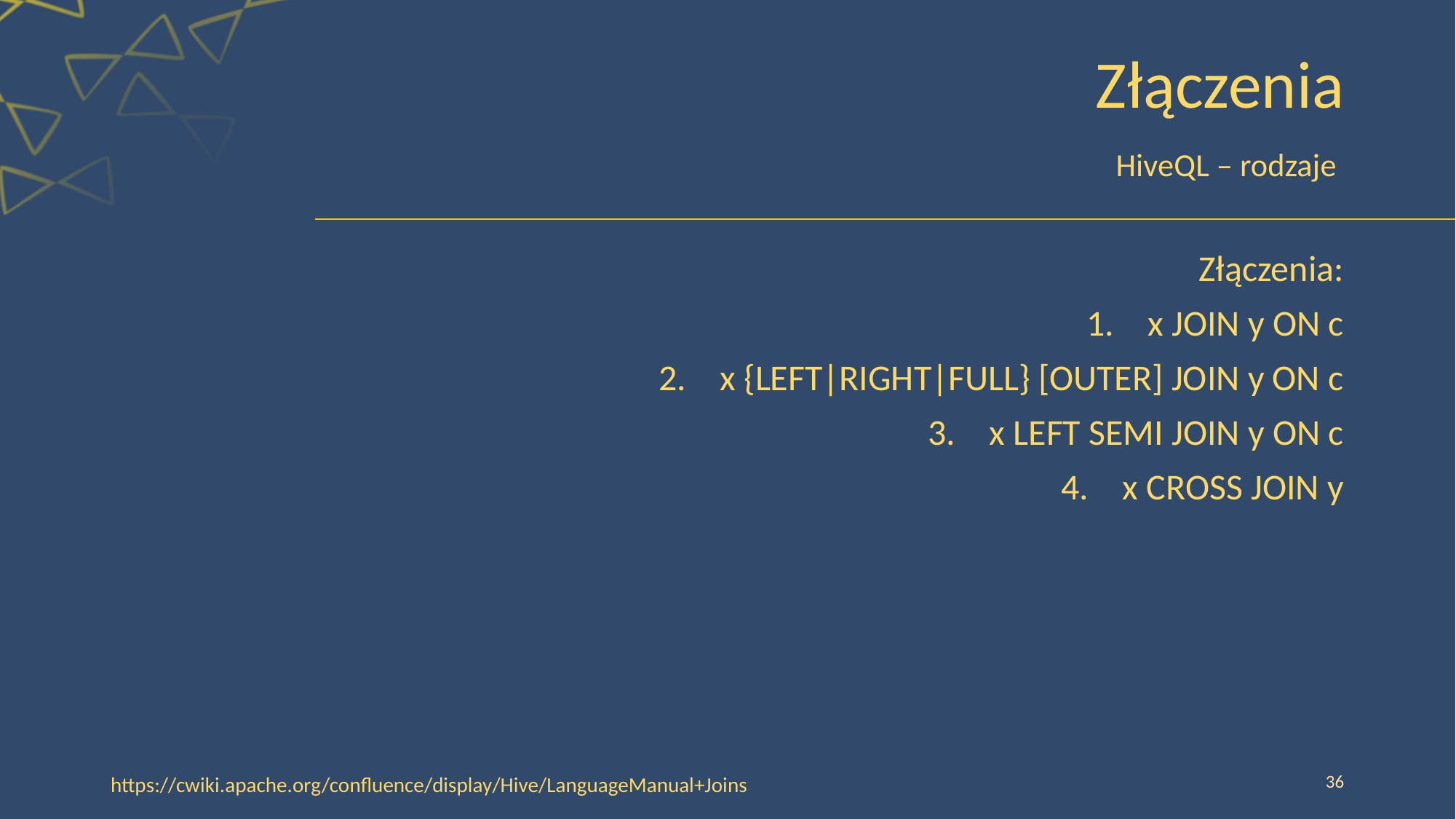

# Złączenia
HiveQL – rodzaje
Złączenia:
x JOIN y ON c
x {LEFT|RIGHT|FULL} [OUTER] JOIN y ON c
x LEFT SEMI JOIN y ON c
x CROSS JOIN y
36
https://cwiki.apache.org/confluence/display/Hive/LanguageManual+Joins